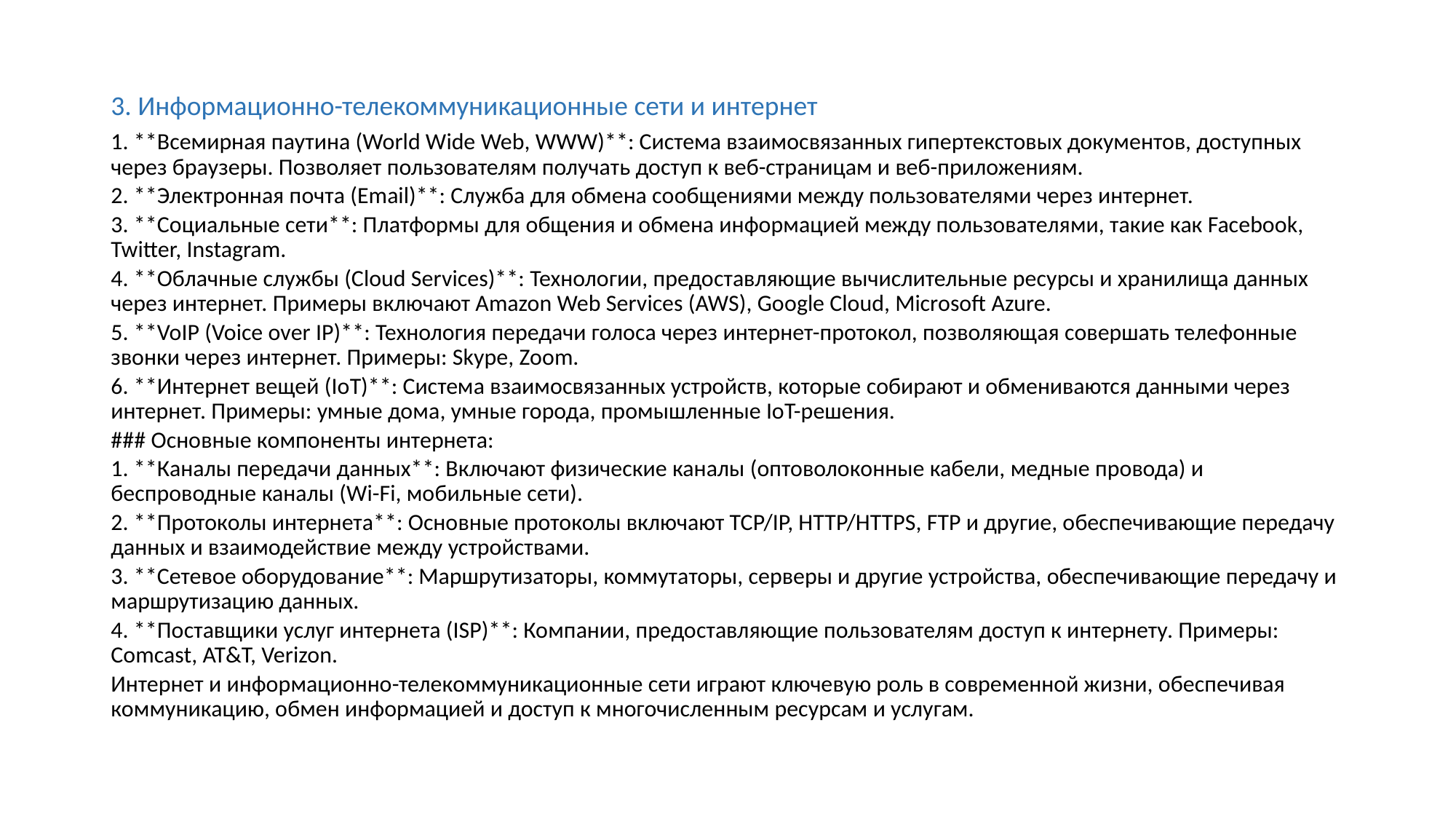

# 3. Информационно-телекоммуникационные сети и интернет
1. **Всемирная паутина (World Wide Web, WWW)**: Система взаимосвязанных гипертекстовых документов, доступных через браузеры. Позволяет пользователям получать доступ к веб-страницам и веб-приложениям.
2. **Электронная почта (Email)**: Служба для обмена сообщениями между пользователями через интернет.
3. **Социальные сети**: Платформы для общения и обмена информацией между пользователями, такие как Facebook, Twitter, Instagram.
4. **Облачные службы (Cloud Services)**: Технологии, предоставляющие вычислительные ресурсы и хранилища данных через интернет. Примеры включают Amazon Web Services (AWS), Google Cloud, Microsoft Azure.
5. **VoIP (Voice over IP)**: Технология передачи голоса через интернет-протокол, позволяющая совершать телефонные звонки через интернет. Примеры: Skype, Zoom.
6. **Интернет вещей (IoT)**: Система взаимосвязанных устройств, которые собирают и обмениваются данными через интернет. Примеры: умные дома, умные города, промышленные IoT-решения.
### Основные компоненты интернета:
1. **Каналы передачи данных**: Включают физические каналы (оптоволоконные кабели, медные провода) и беспроводные каналы (Wi-Fi, мобильные сети).
2. **Протоколы интернета**: Основные протоколы включают TCP/IP, HTTP/HTTPS, FTP и другие, обеспечивающие передачу данных и взаимодействие между устройствами.
3. **Сетевое оборудование**: Маршрутизаторы, коммутаторы, серверы и другие устройства, обеспечивающие передачу и маршрутизацию данных.
4. **Поставщики услуг интернета (ISP)**: Компании, предоставляющие пользователям доступ к интернету. Примеры: Comcast, AT&T, Verizon.
Интернет и информационно-телекоммуникационные сети играют ключевую роль в современной жизни, обеспечивая коммуникацию, обмен информацией и доступ к многочисленным ресурсам и услугам.